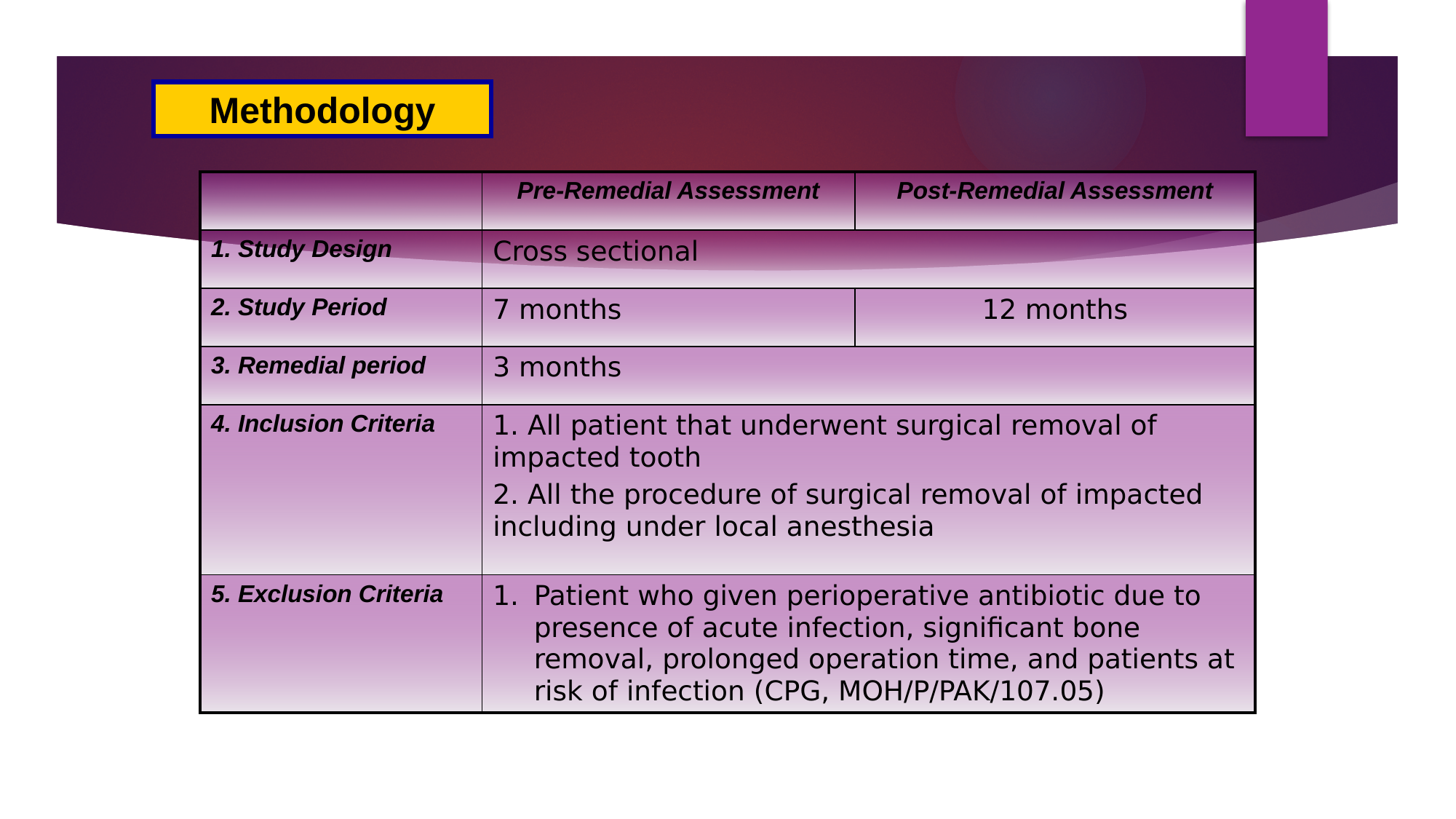

Methodology

|  | Pre-Remedial Assessment | Post-Remedial Assessment |
| --- | --- | --- |
| 1. Study Design | Cross sectional |  |
| 2. Study Period | 7 months | 12 months |
| 3. Remedial period | 3 months |  |
| 4. Inclusion Criteria | 1. All patient that underwent surgical removal of impacted tooth 2. All the procedure of surgical removal of impacted including under local anesthesia |  |
| 5. Exclusion Criteria | Patient who given perioperative antibiotic due to presence of acute infection, significant bone removal, prolonged operation time, and patients at risk of infection (CPG, MOH/P/PAK/107.05) |  |